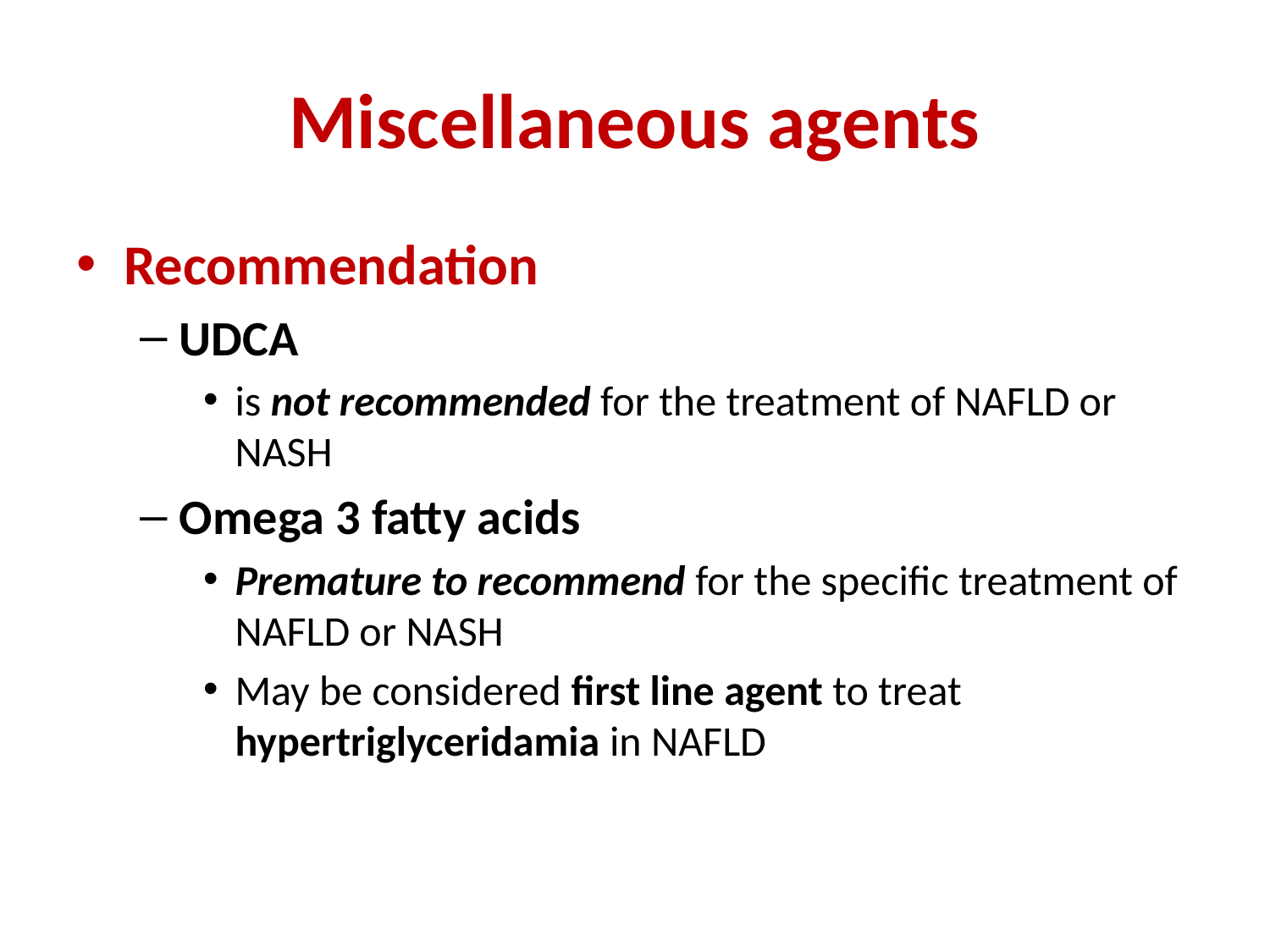

# Miscellaneous agents
Recommendation
UDCA
is not recommended for the treatment of NAFLD or NASH
Omega 3 fatty acids
Premature to recommend for the specific treatment of NAFLD or NASH
May be considered first line agent to treat hypertriglyceridamia in NAFLD